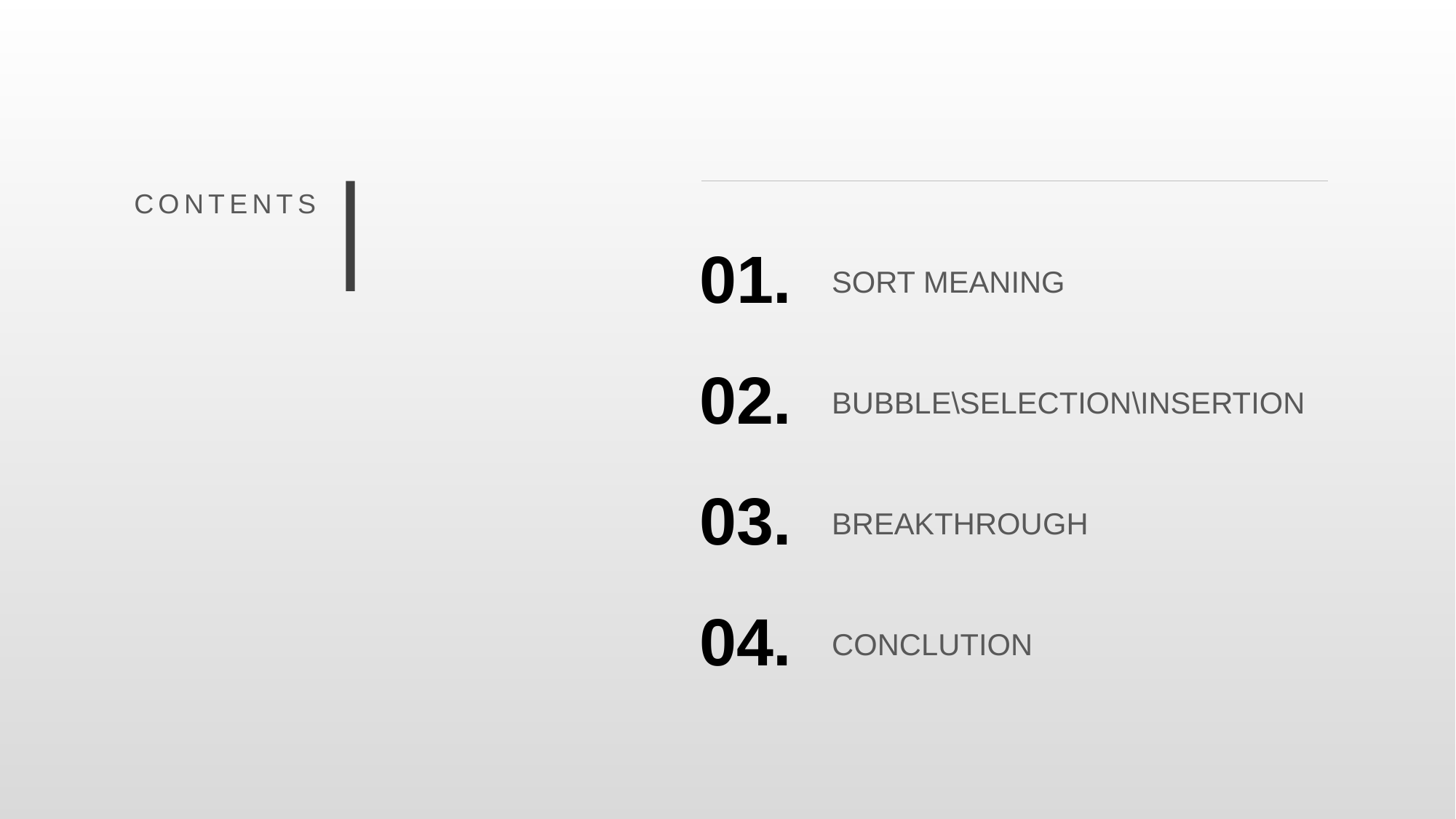

CONTENTS
01.
SORT MEANING
02.
BUBBLE\SELECTION\INSERTION
03.
BREAKTHROUGH
04.
CONCLUTION